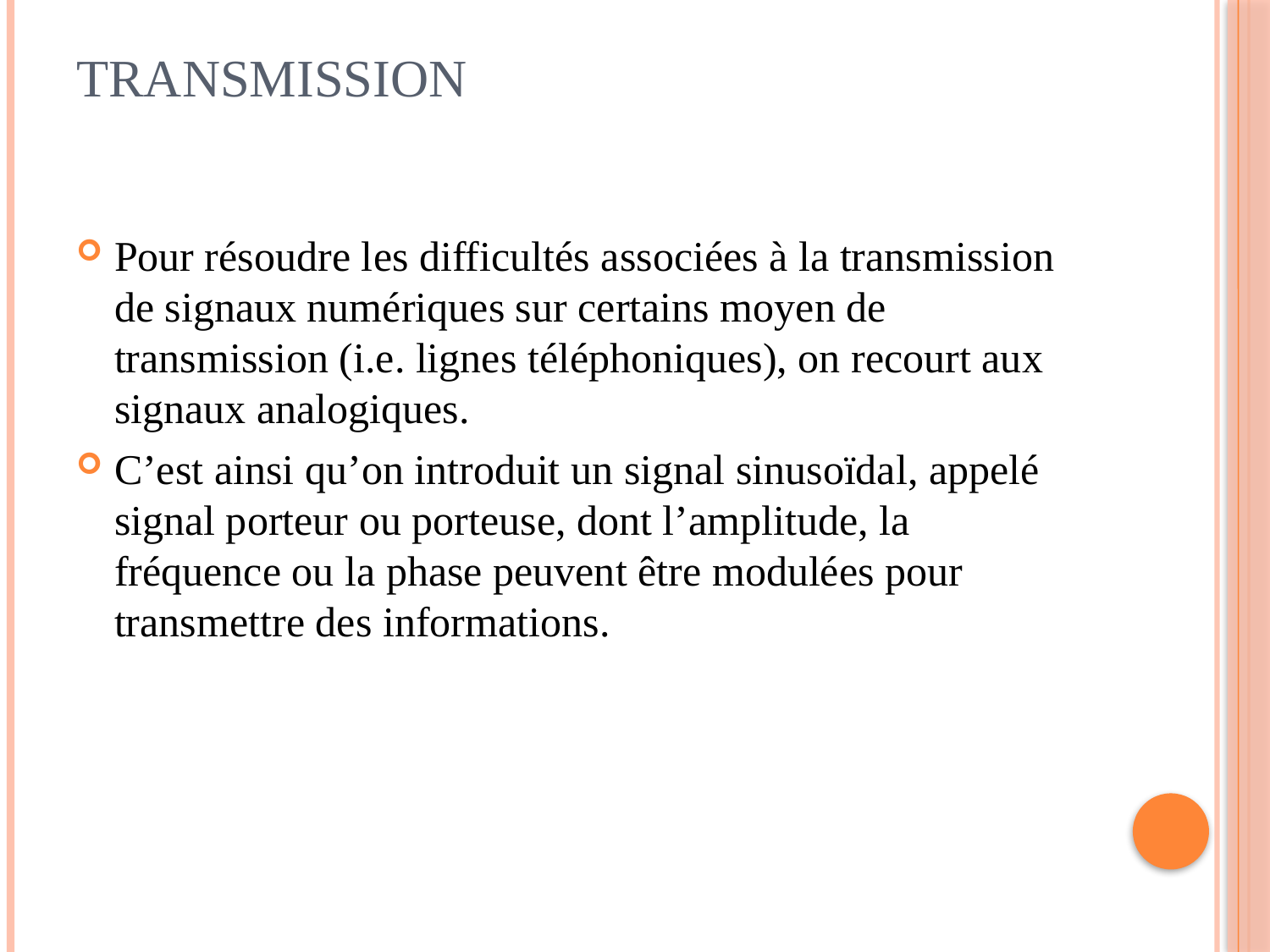

# Transmission
Pour résoudre les difficultés associées à la transmission de signaux numériques sur certains moyen de transmission (i.e. lignes téléphoniques), on recourt aux signaux analogiques.
C’est ainsi qu’on introduit un signal sinusoïdal, appelé signal porteur ou porteuse, dont l’amplitude, la fréquence ou la phase peuvent être modulées pour transmettre des informations.
9